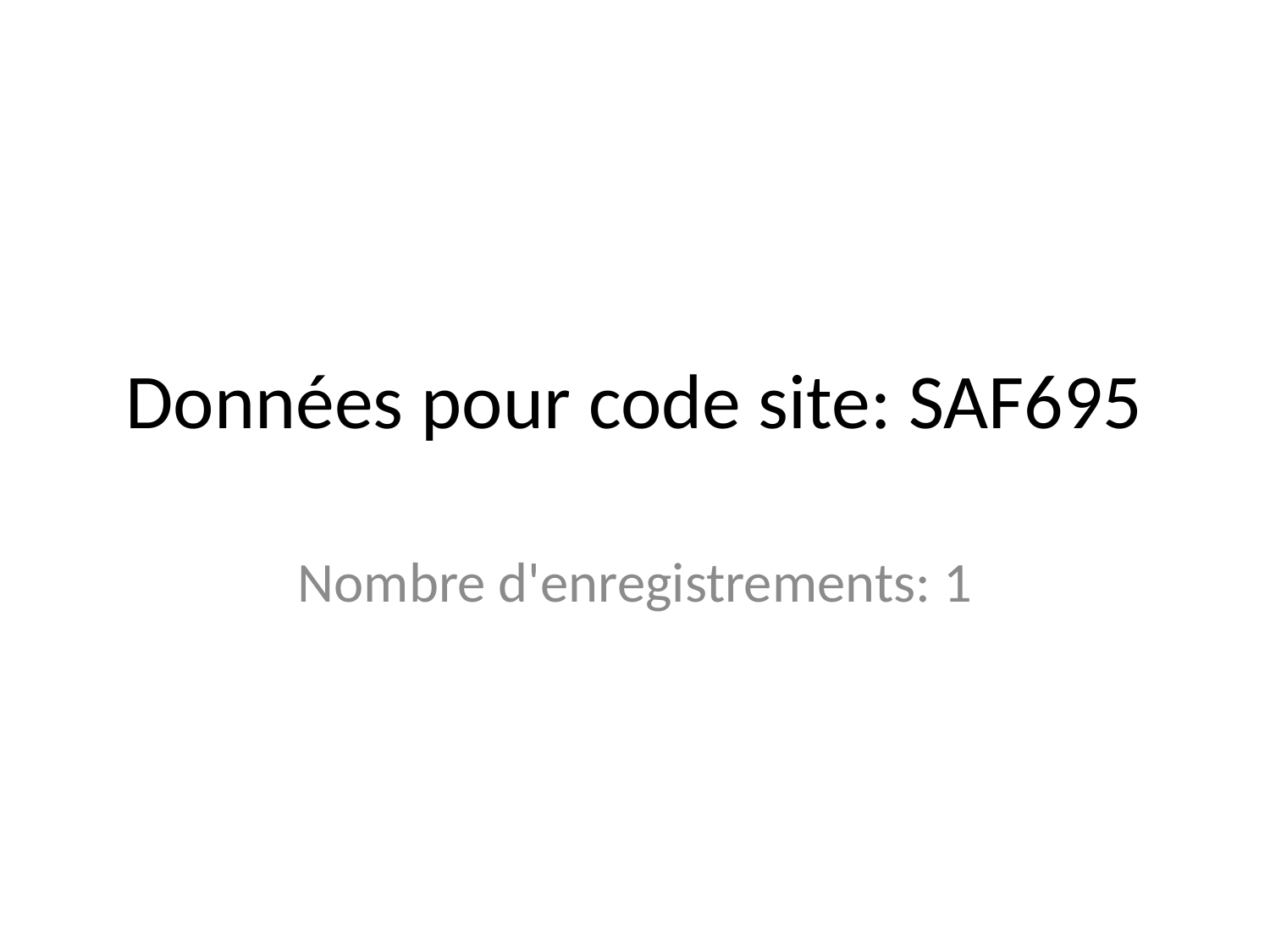

# Données pour code site: SAF695
Nombre d'enregistrements: 1